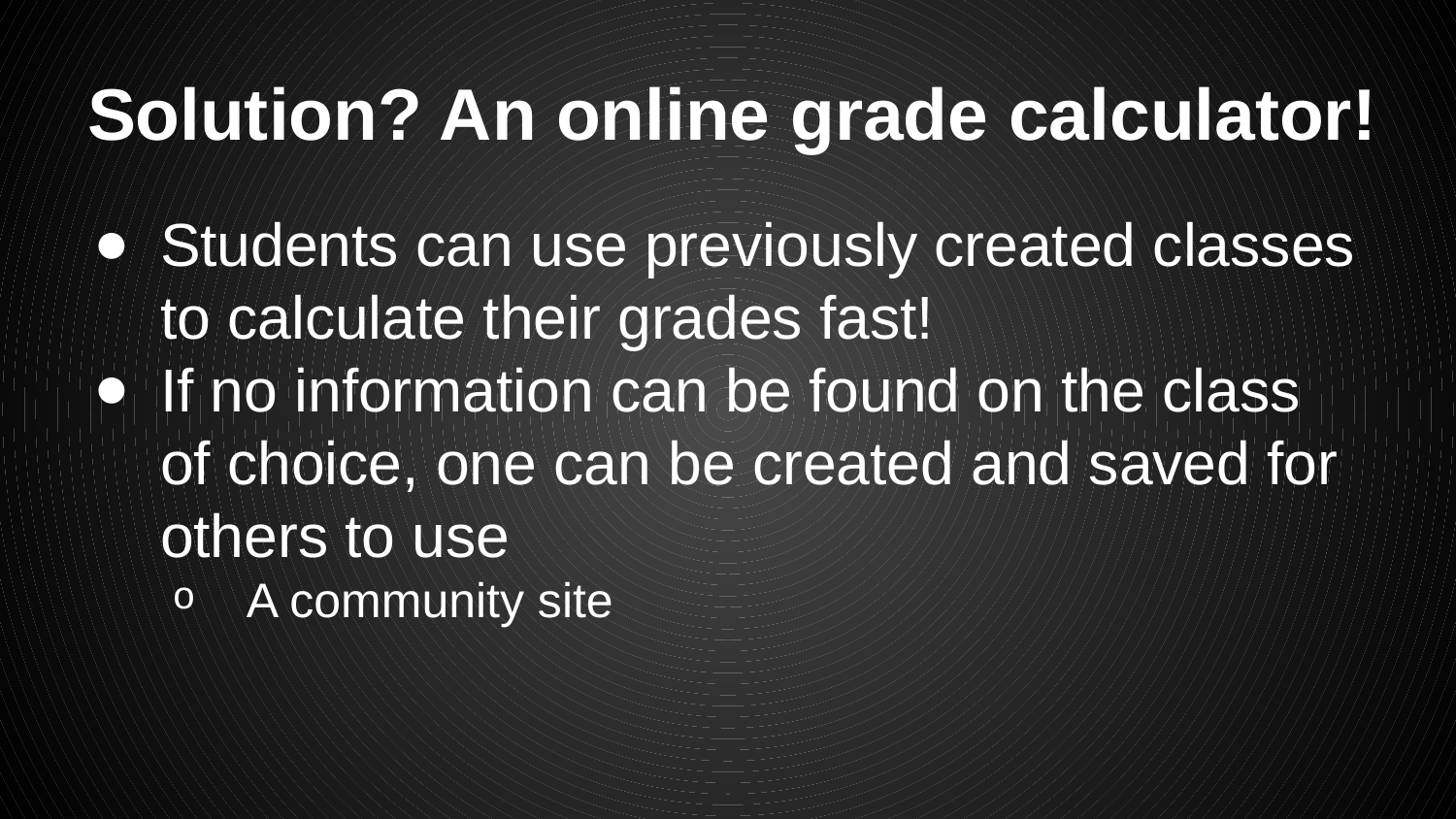

# Solution? An online grade calculator!
Students can use previously created classes to calculate their grades fast!
If no information can be found on the class of choice, one can be created and saved for others to use
 A community site